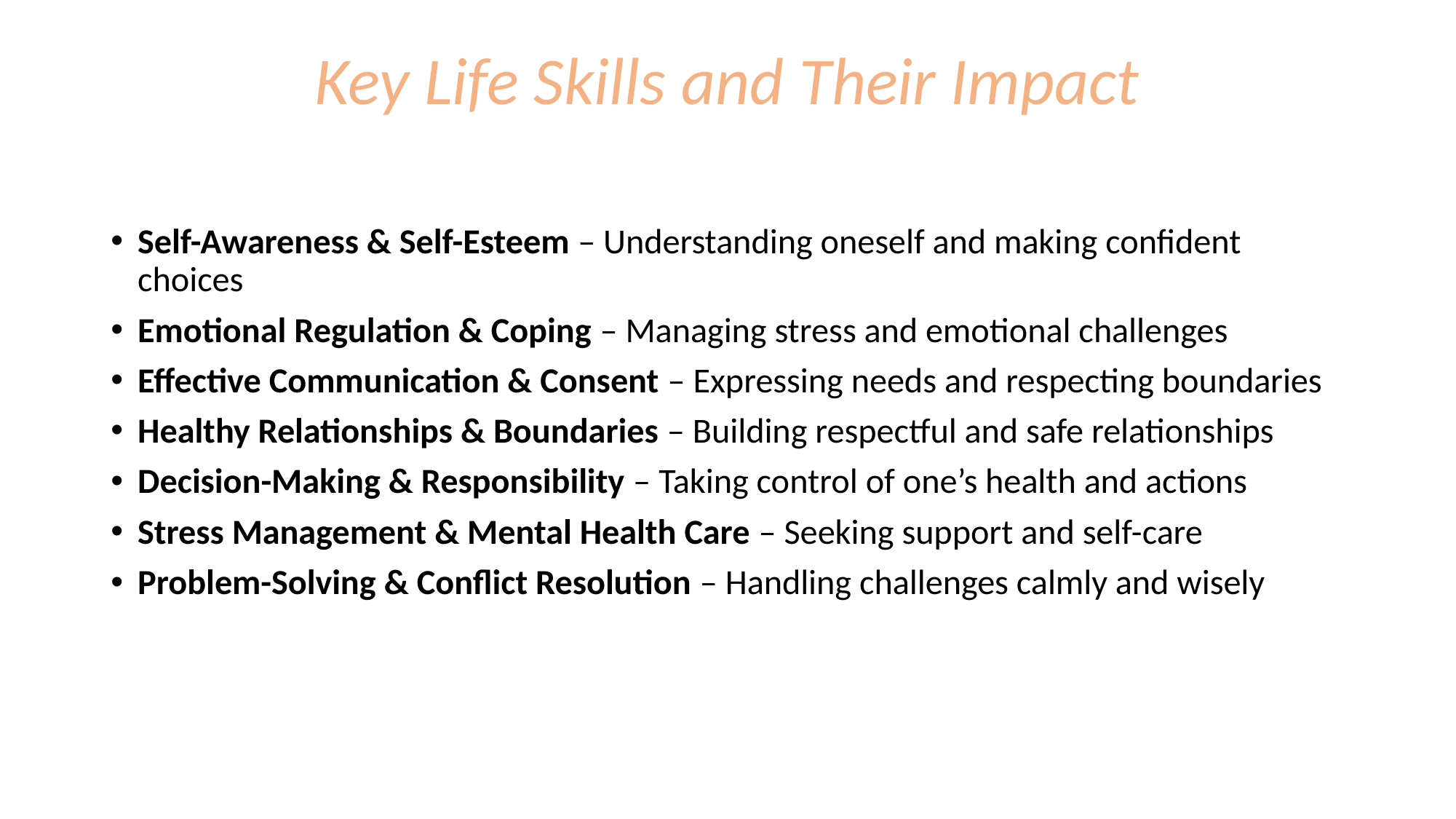

# Key Life Skills and Their Impact
Self-Awareness & Self-Esteem – Understanding oneself and making confident choices
Emotional Regulation & Coping – Managing stress and emotional challenges
Effective Communication & Consent – Expressing needs and respecting boundaries
Healthy Relationships & Boundaries – Building respectful and safe relationships
Decision-Making & Responsibility – Taking control of one’s health and actions
Stress Management & Mental Health Care – Seeking support and self-care
Problem-Solving & Conflict Resolution – Handling challenges calmly and wisely